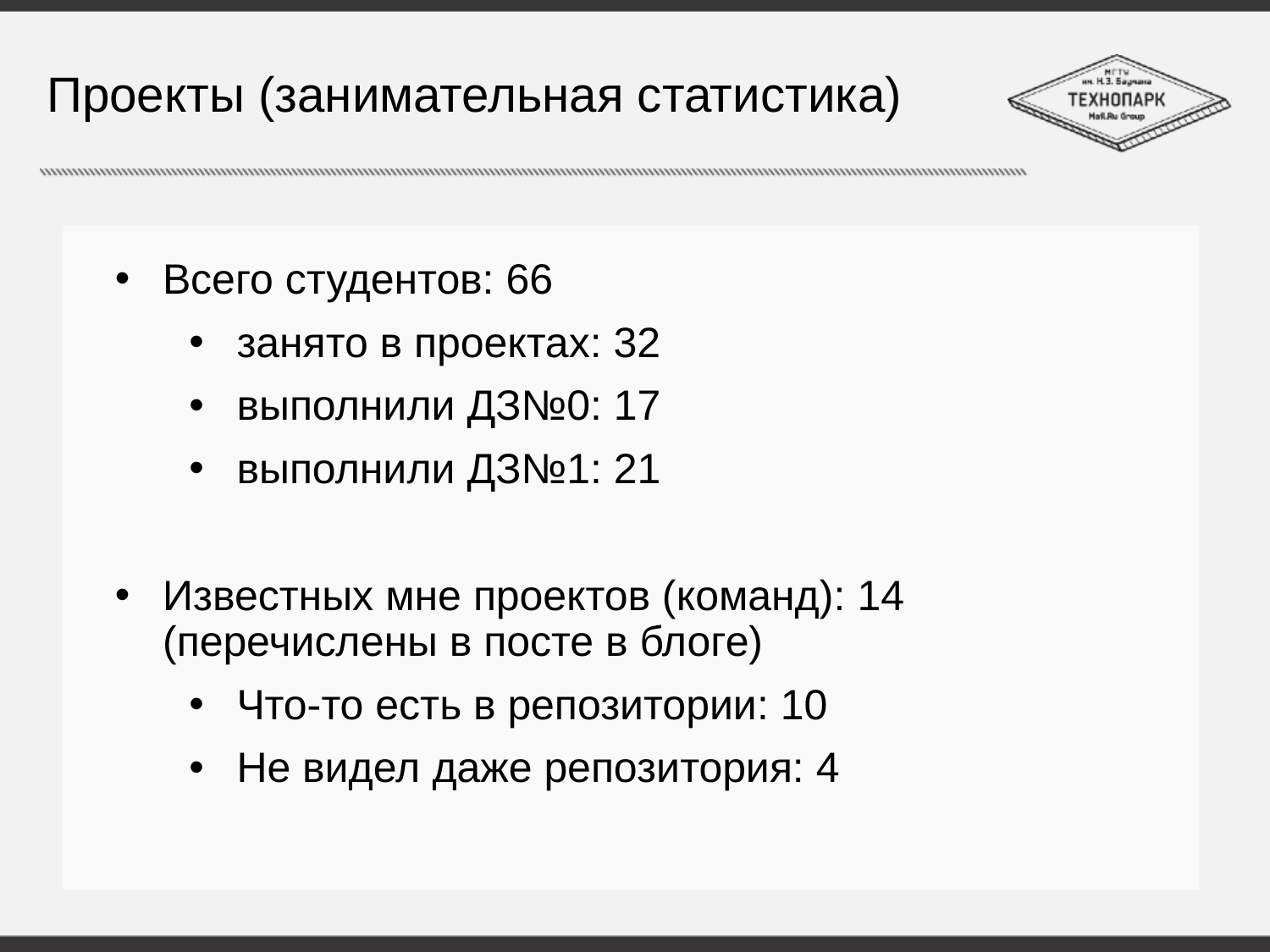

# Проекты (занимательная статистика)
Всего студентов: 66
занято в проектах: 32
выполнили ДЗ№0: 17
выполнили ДЗ№1: 21

Известных мне проектов (команд): 14
(перечислены в посте в блоге)
Что-то есть в репозитории: 10
Не видел даже репозитория: 4
3